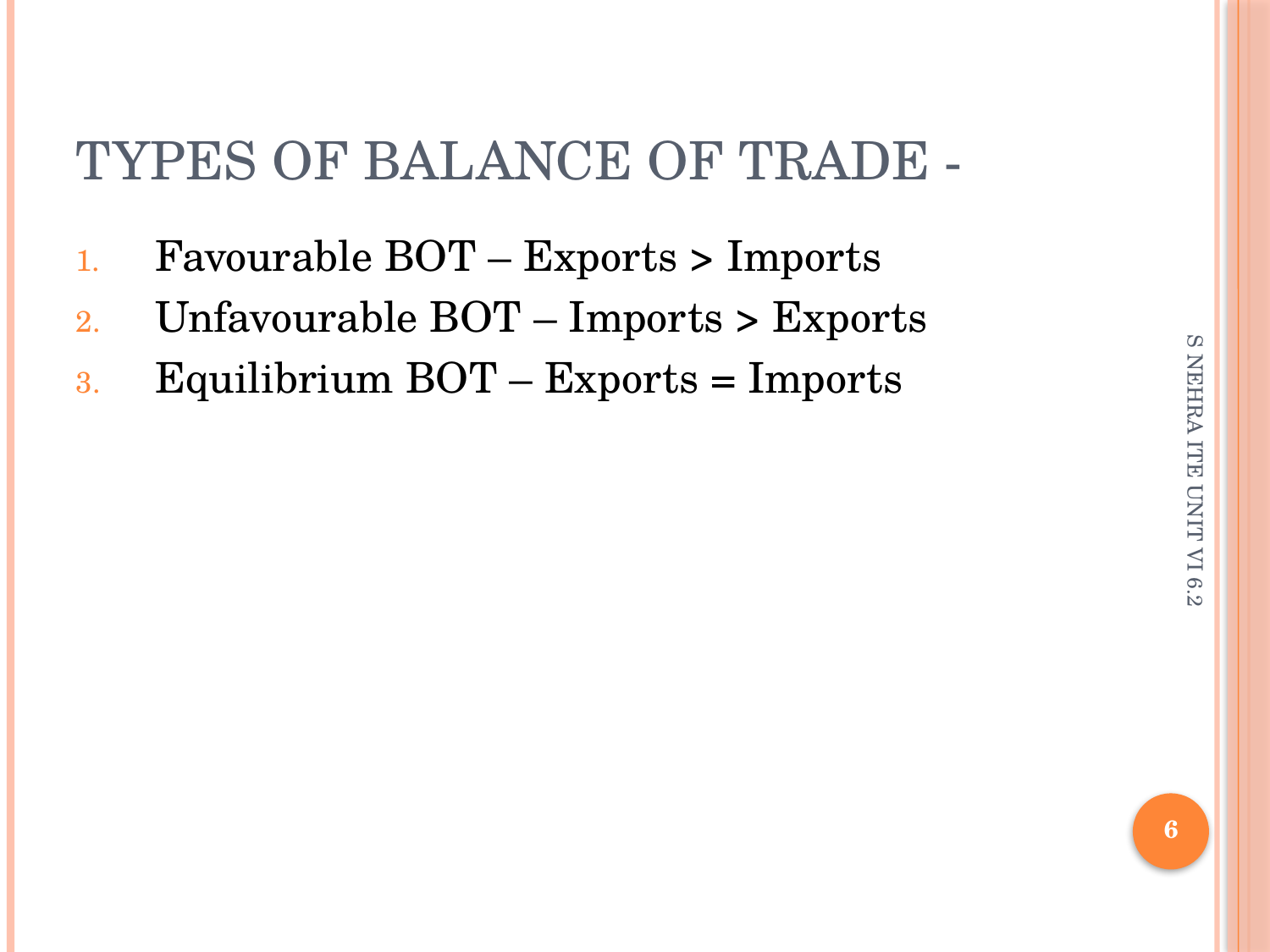

# Types of balance of Trade -
Favourable BOT – Exports > Imports
Unfavourable BOT – Imports > Exports
Equilibrium BOT – Exports = Imports
S NEHRA ITE UNIT VI 6.2
6